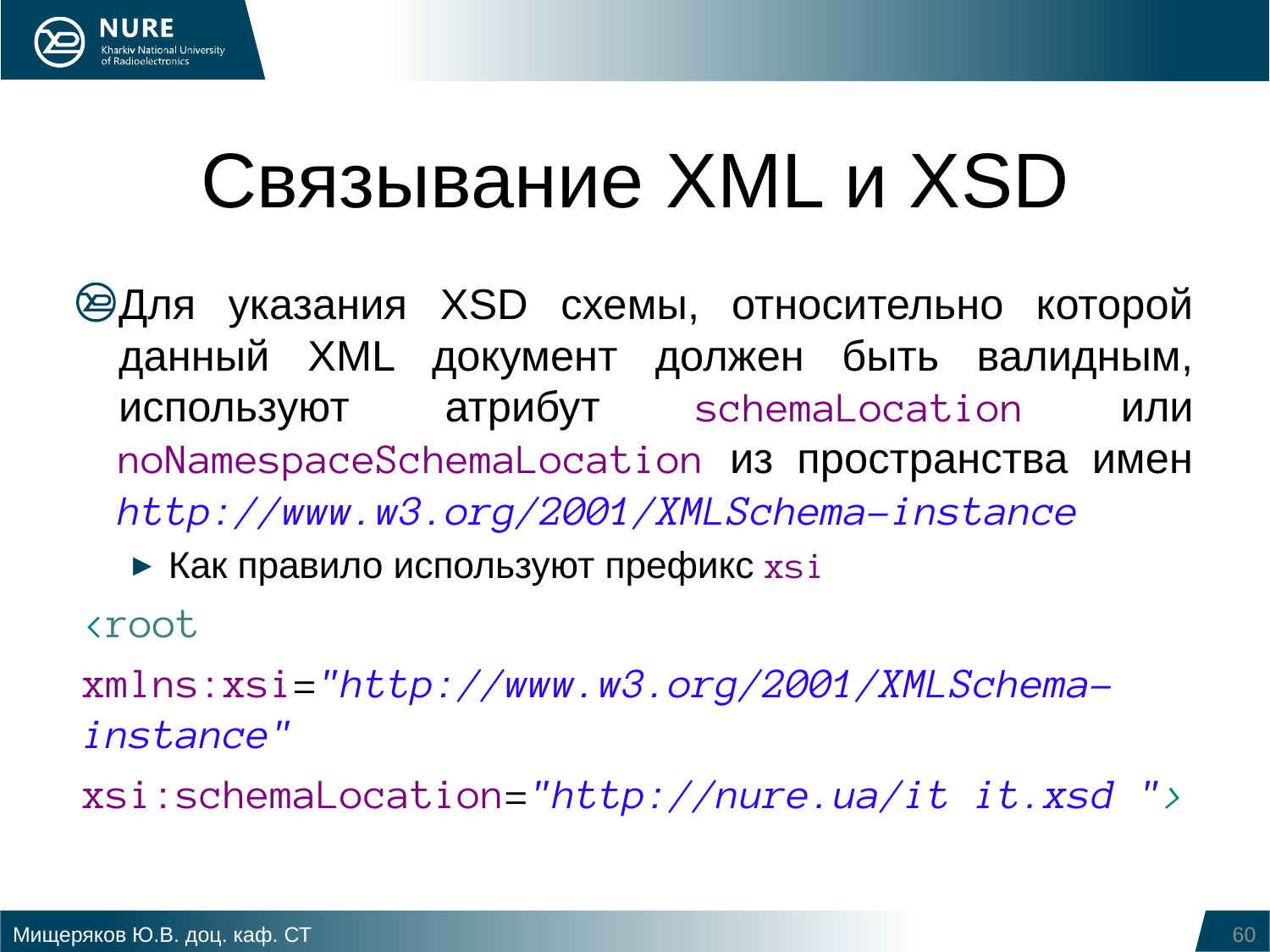

# Связывание XML и XSD
Для указания XSD схемы, относительно которой данный XML документ должен быть валидным, используют атрибут schemaLocation или noNamespaceSchemaLocation из пространства имен http://www.w3.org/2001/XMLSchema-instance
Как правило используют префикс xsi
<root
xmlns:xsi="http://www.w3.org/2001/XMLSchema-instance"
xsi:schemaLocation="http://nure.ua/it it.xsd ">

Мищеряков Ю.В. доц. каф. СТ
60